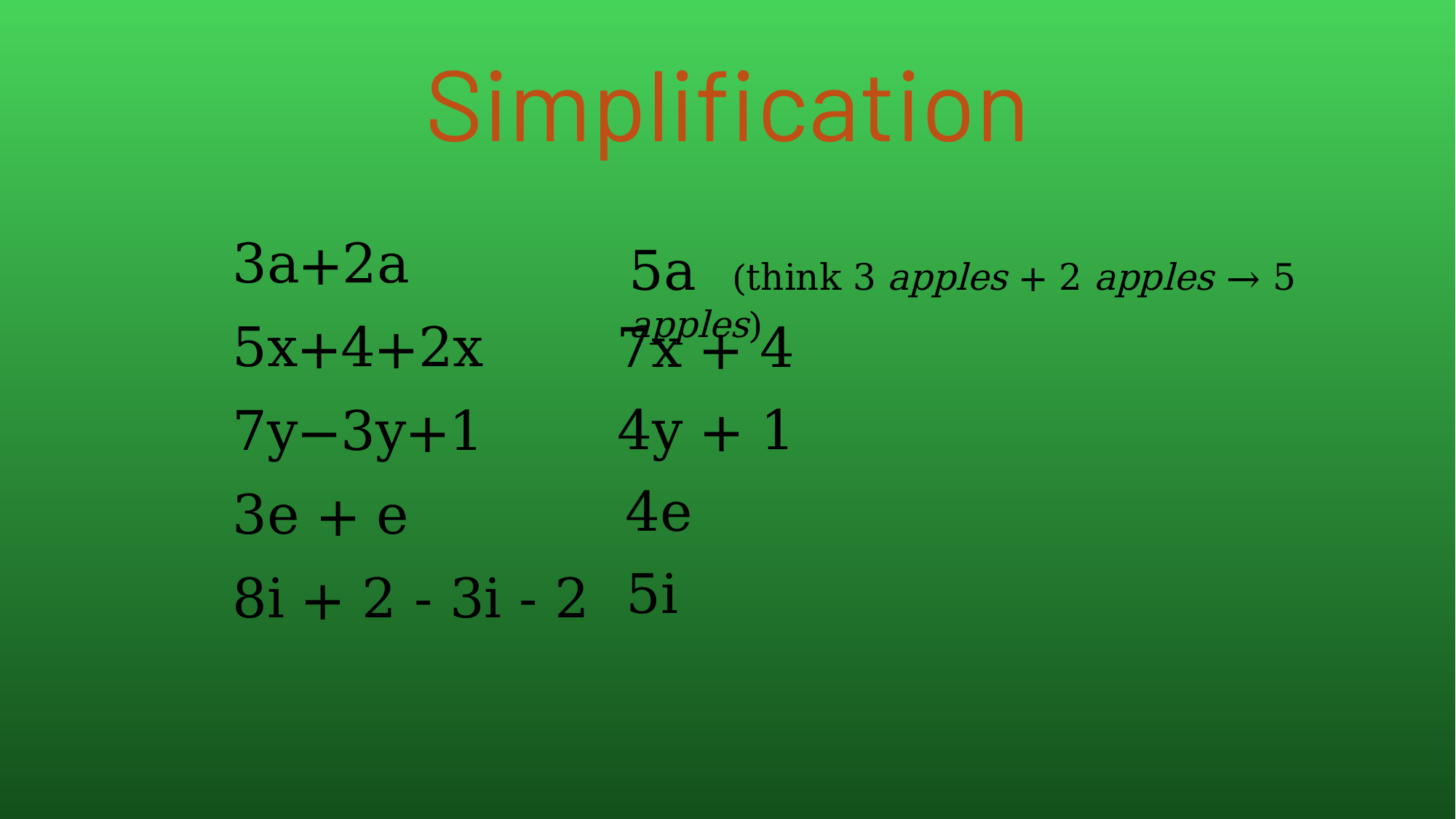

Simplification
3a+2a
5x+4+2x
7y−3y+1
3e + e
8i + 2 - 3i - 2
5a   (think 3 apples + 2 apples → 5 apples)
7x + 4
4y + 1
4e
5i